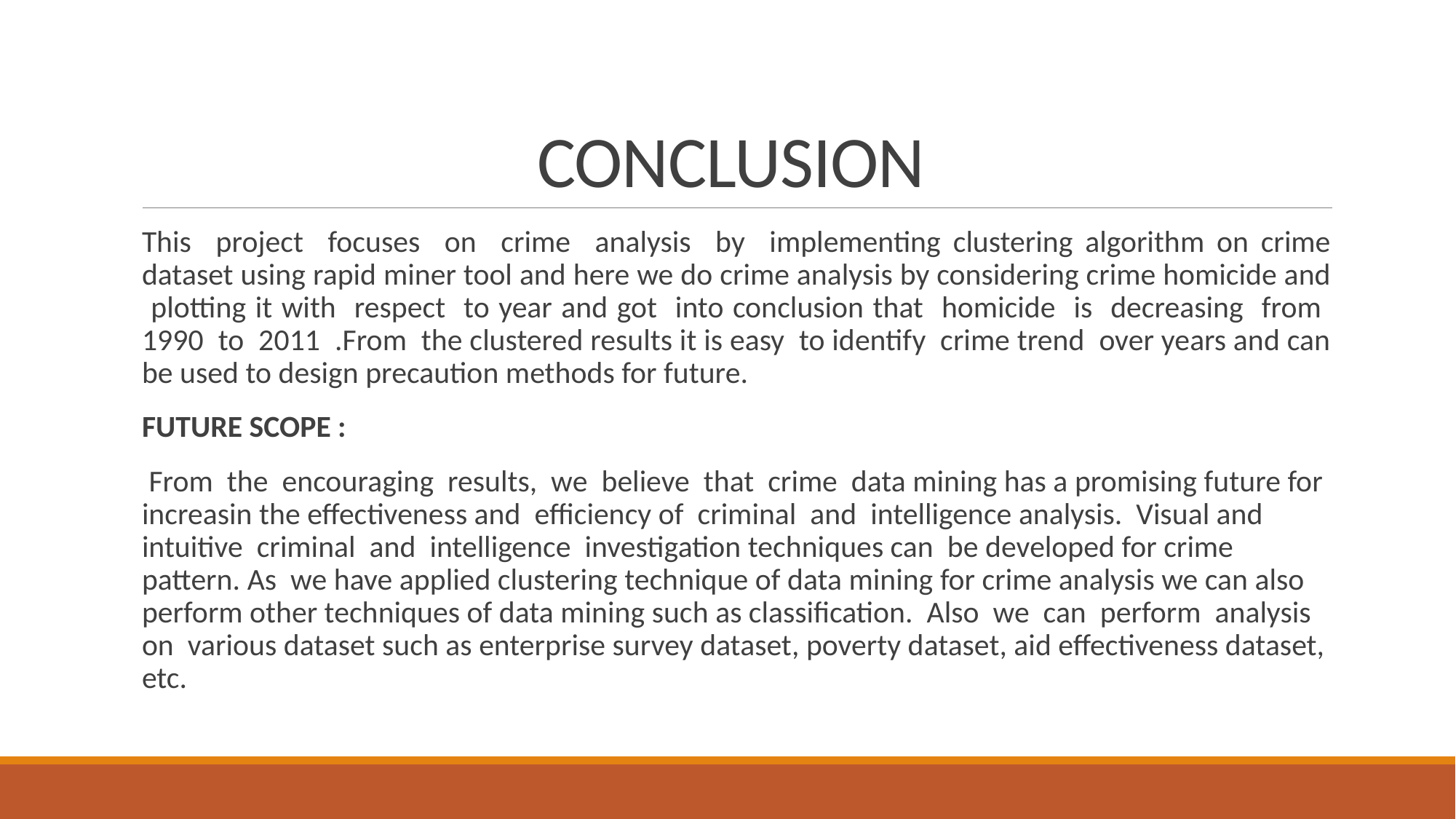

# CONCLUSION
This  project  focuses  on  crime  analysis  by  implementing clustering algorithm on crime dataset using rapid miner tool and here we do crime analysis by considering crime homicide and  plotting it with  respect  to year and got  into conclusion that  homicide  is  decreasing  from  1990  to  2011  .From  the clustered results it is easy  to identify  crime trend  over years and can be used to design precaution methods for future.
FUTURE SCOPE :
 From  the  encouraging  results,  we  believe  that  crime  data mining has a promising future for increasin the effectiveness and  efficiency of  criminal  and  intelligence analysis.  Visual and  intuitive  criminal  and  intelligence  investigation techniques can  be developed for crime pattern. As  we have applied clustering technique of data mining for crime analysis we can also perform other techniques of data mining such as classification.  Also  we  can  perform  analysis  on  various dataset such as enterprise survey dataset, poverty dataset, aid effectiveness dataset, etc.